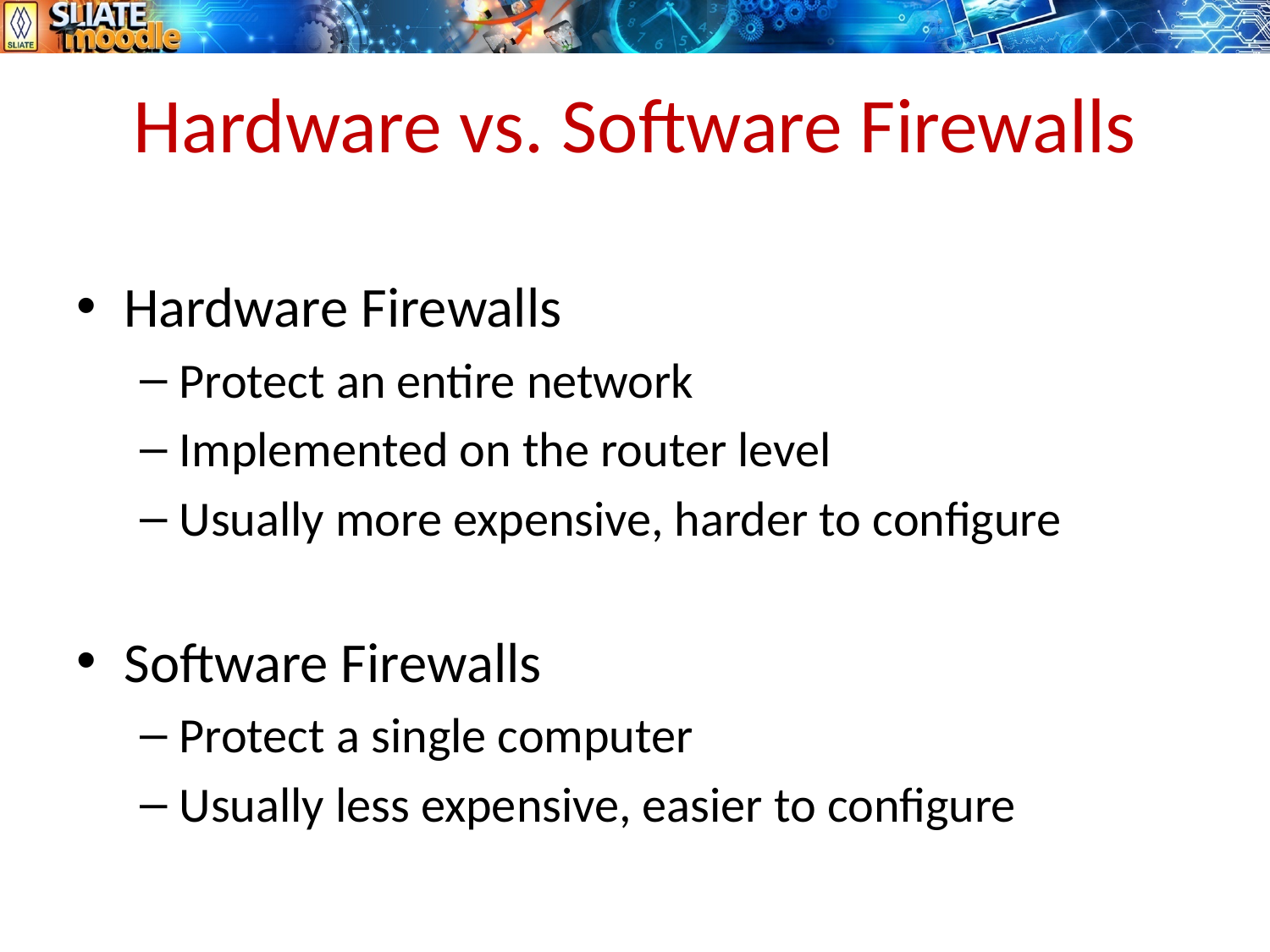

# Hardware vs. Software Firewalls
Hardware Firewalls
Protect an entire network
Implemented on the router level
Usually more expensive, harder to configure

Software Firewalls
Protect a single computer
Usually less expensive, easier to configure